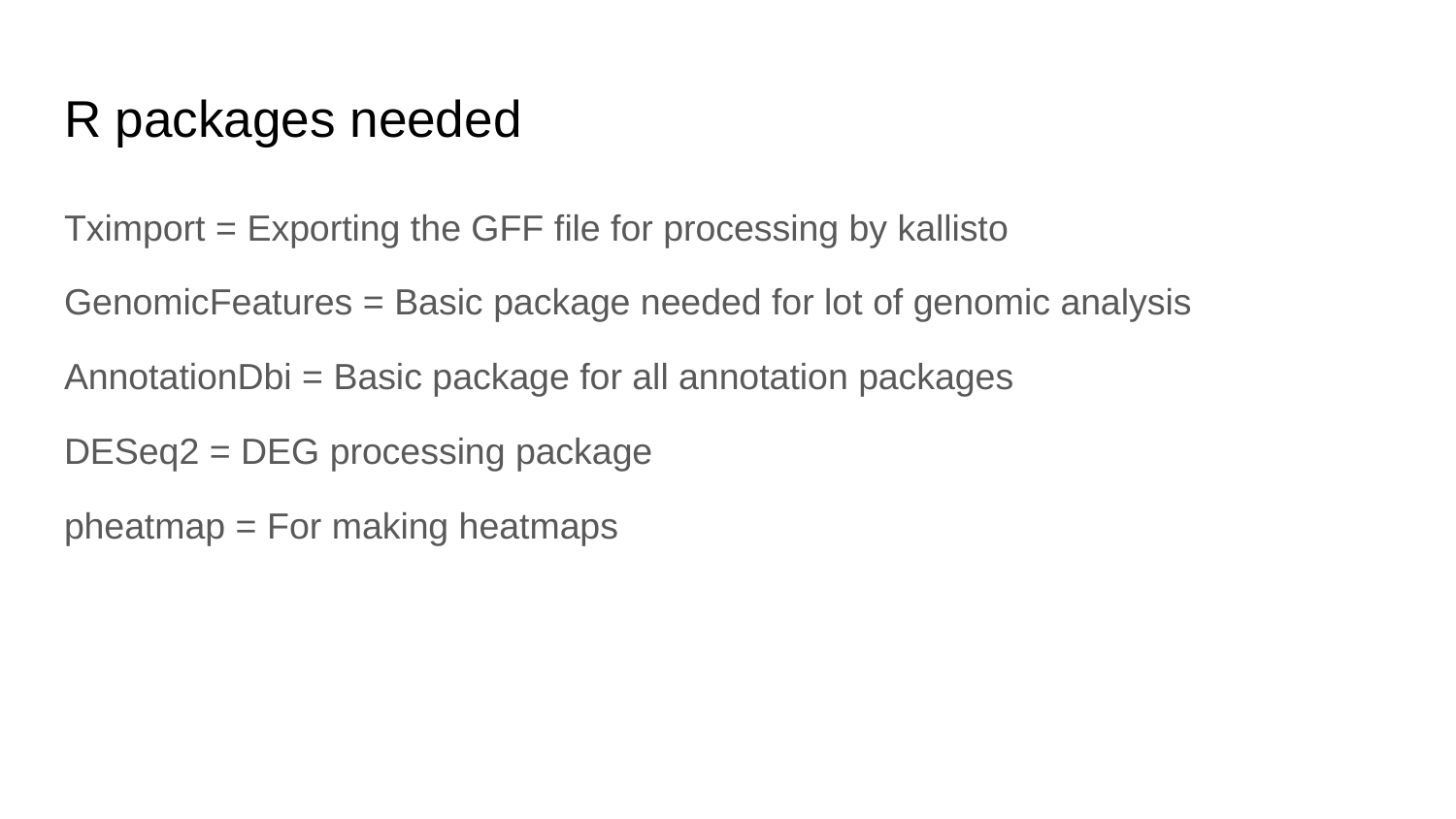

# R packages needed
Tximport = Exporting the GFF file for processing by kallisto
GenomicFeatures = Basic package needed for lot of genomic analysis
AnnotationDbi = Basic package for all annotation packages
DESeq2 = DEG processing package
pheatmap = For making heatmaps